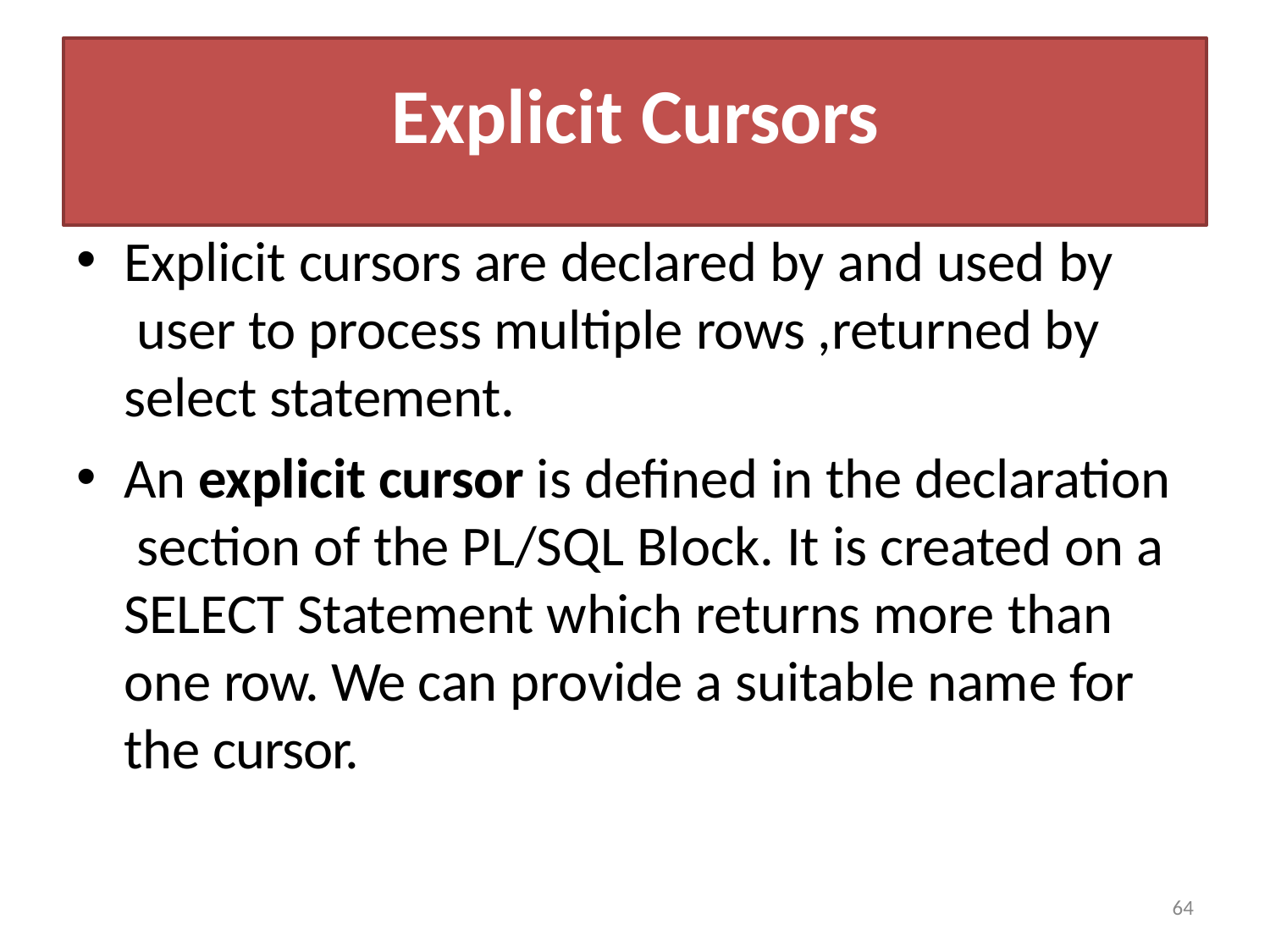

# Explicit Cursors
Explicit cursors are declared by and used by  user to process multiple rows ,returned by  select statement.
An explicit cursor is defined in the declaration  section of the PL/SQL Block. It is created on a  SELECT Statement which returns more than  one row. We can provide a suitable name for  the cursor.
64